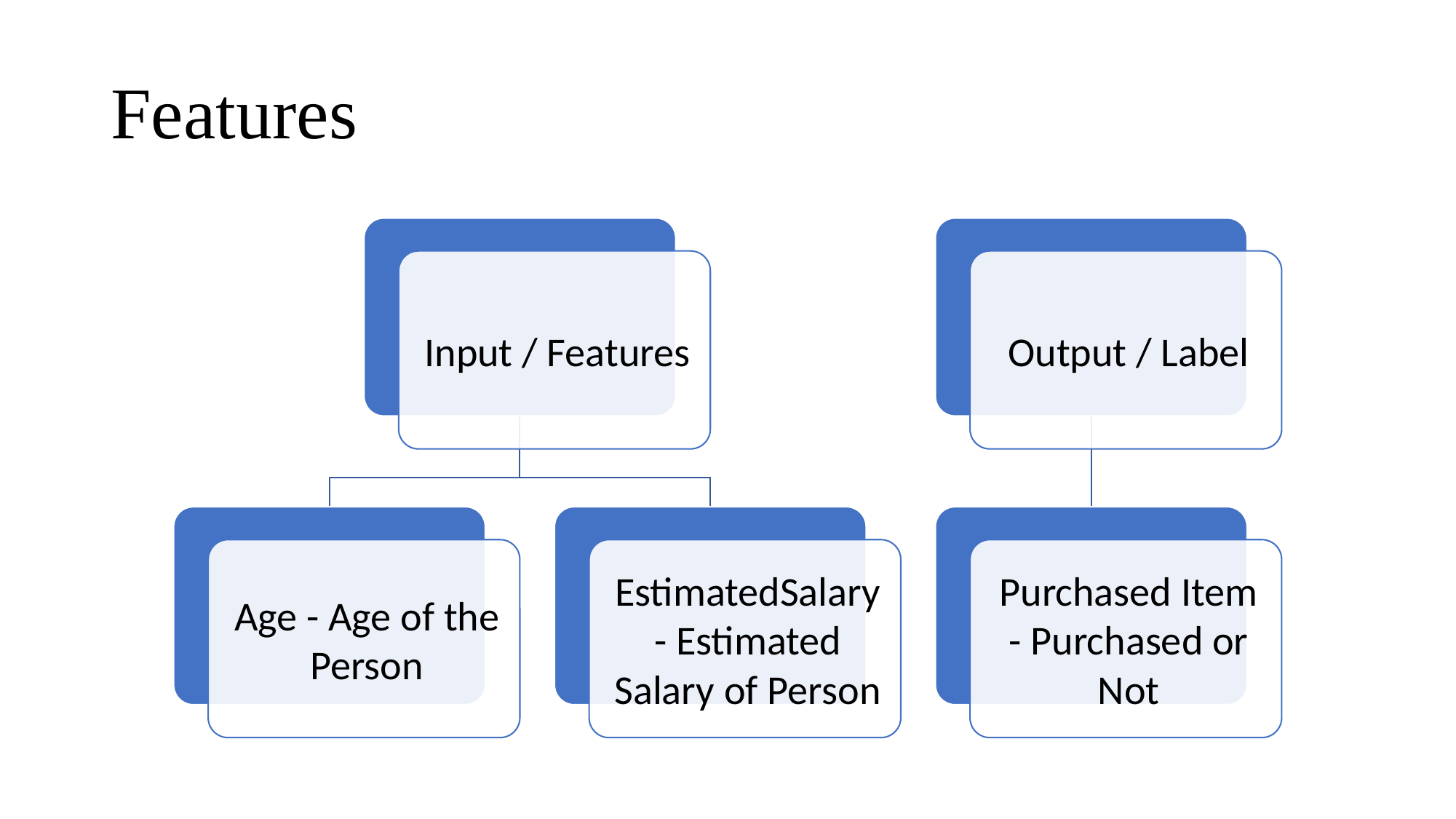

# Features
Input / Features
Age - Age of the Person
EstimatedSalary - Estimated Salary of Person
Output / Label
Purchased Item - Purchased or Not